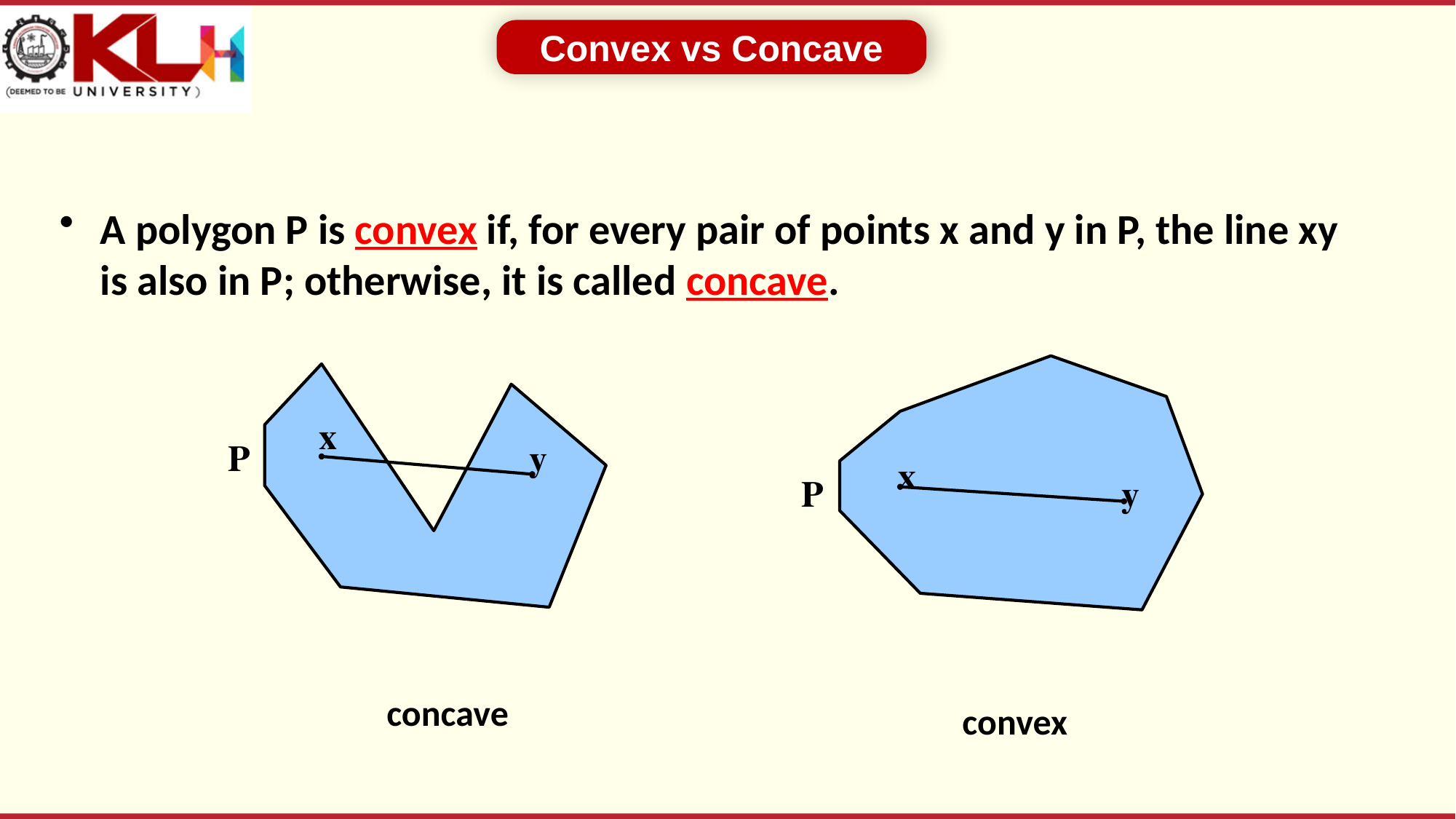

Convex vs Concave
A polygon P is convex if, for every pair of points x and y in P, the line xy is also in P; otherwise, it is called concave.

x
P
y

x
P
y

concave
convex